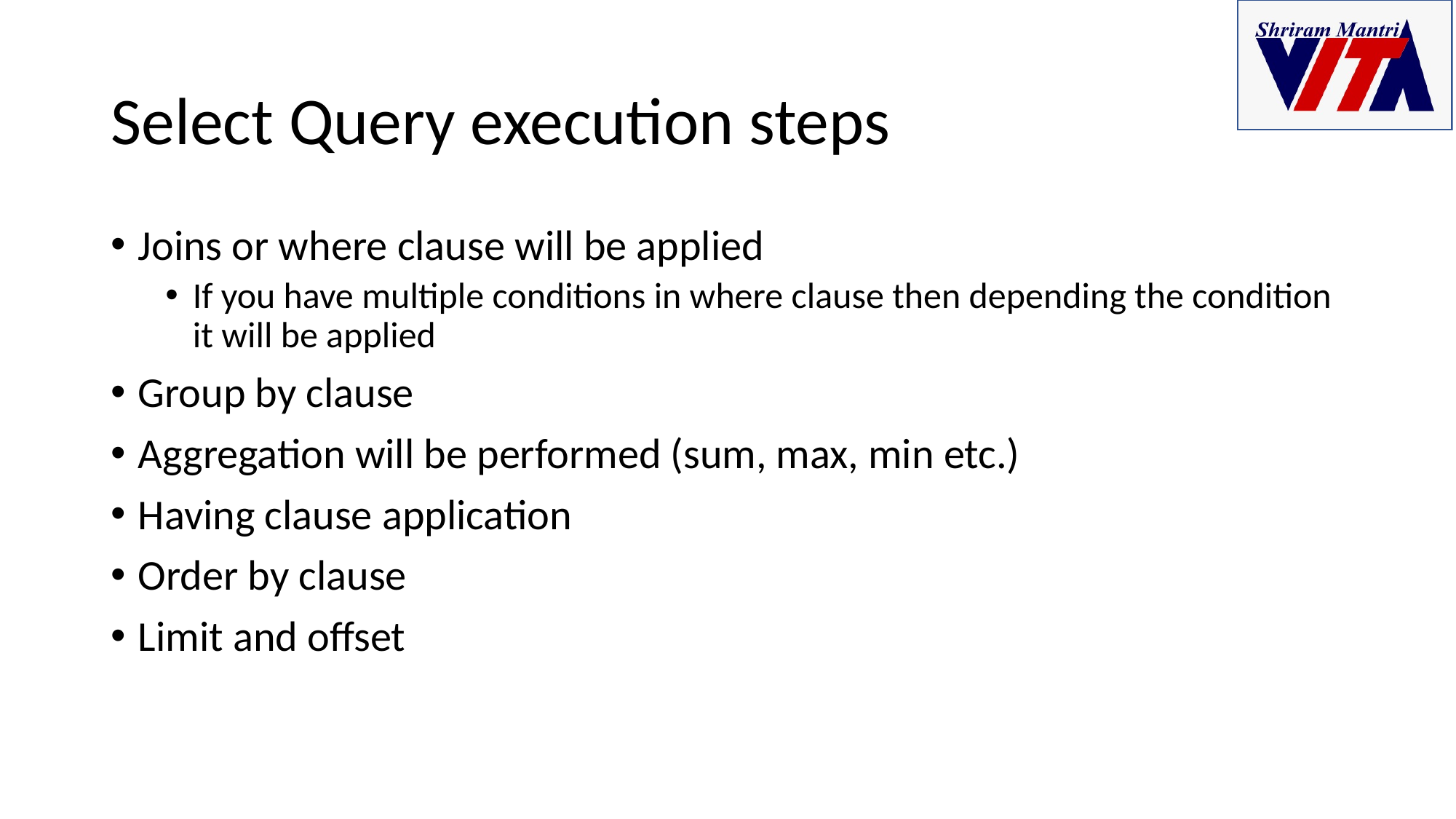

# Select Query execution steps
Joins or where clause will be applied
If you have multiple conditions in where clause then depending the condition it will be applied
Group by clause
Aggregation will be performed (sum, max, min etc.)
Having clause application
Order by clause
Limit and offset